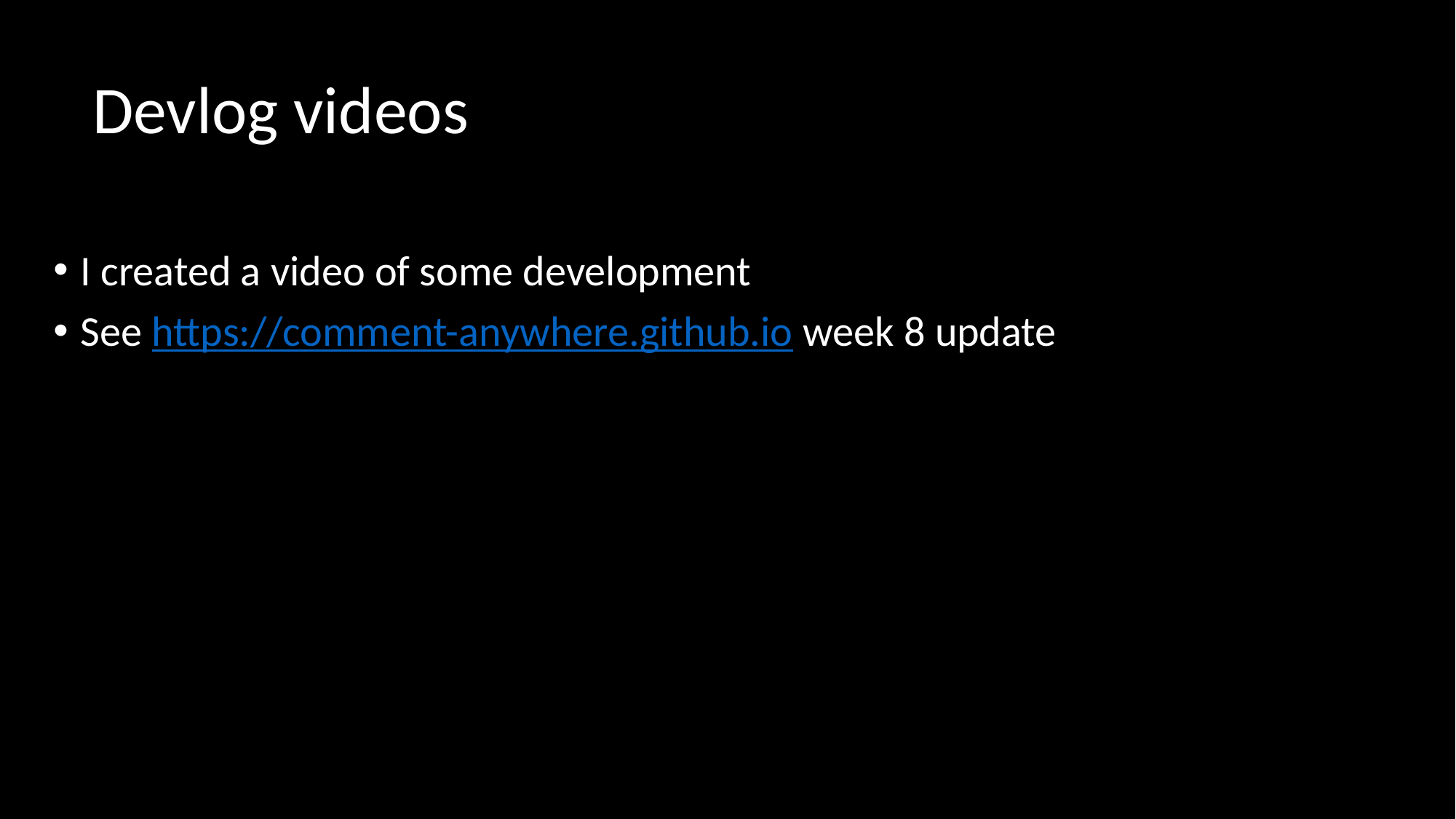

# Devlog videos

I created a video of some development
See https://comment-anywhere.github.io week 8 update